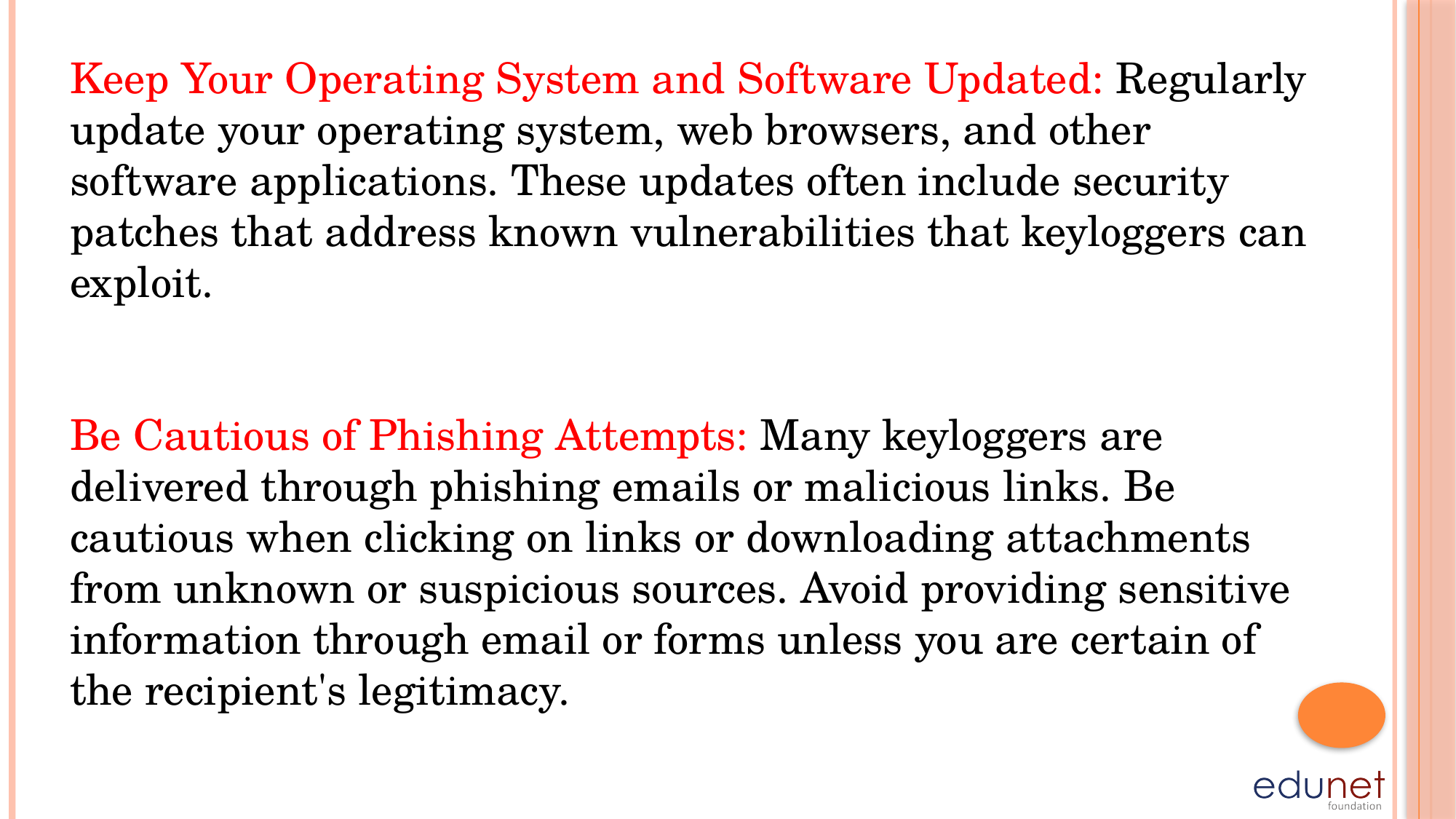

Keep Your Operating System and Software Updated: Regularly update your operating system, web browsers, and other software applications. These updates often include security patches that address known vulnerabilities that keyloggers can exploit.

Be Cautious of Phishing Attempts: Many keyloggers are delivered through phishing emails or malicious links. Be cautious when clicking on links or downloading attachments from unknown or suspicious sources. Avoid providing sensitive information through email or forms unless you are certain of the recipient's legitimacy.